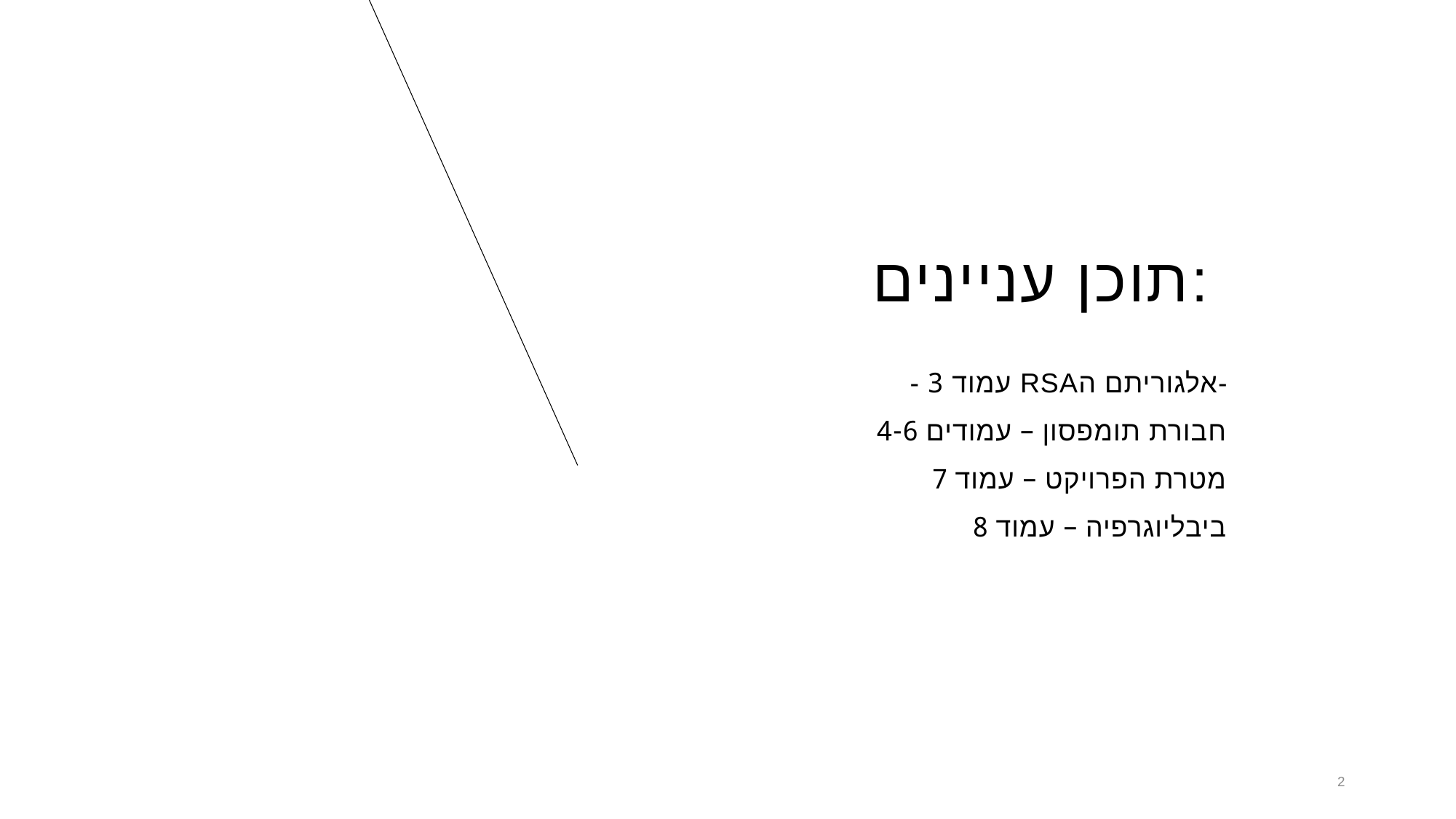

# תוכן עניינים:
 - עמוד 3 RSAאלגוריתם ה-
חבורת תומפסון – עמודים 4-6
מטרת הפרויקט – עמוד 7
ביבליוגרפיה – עמוד 8
2